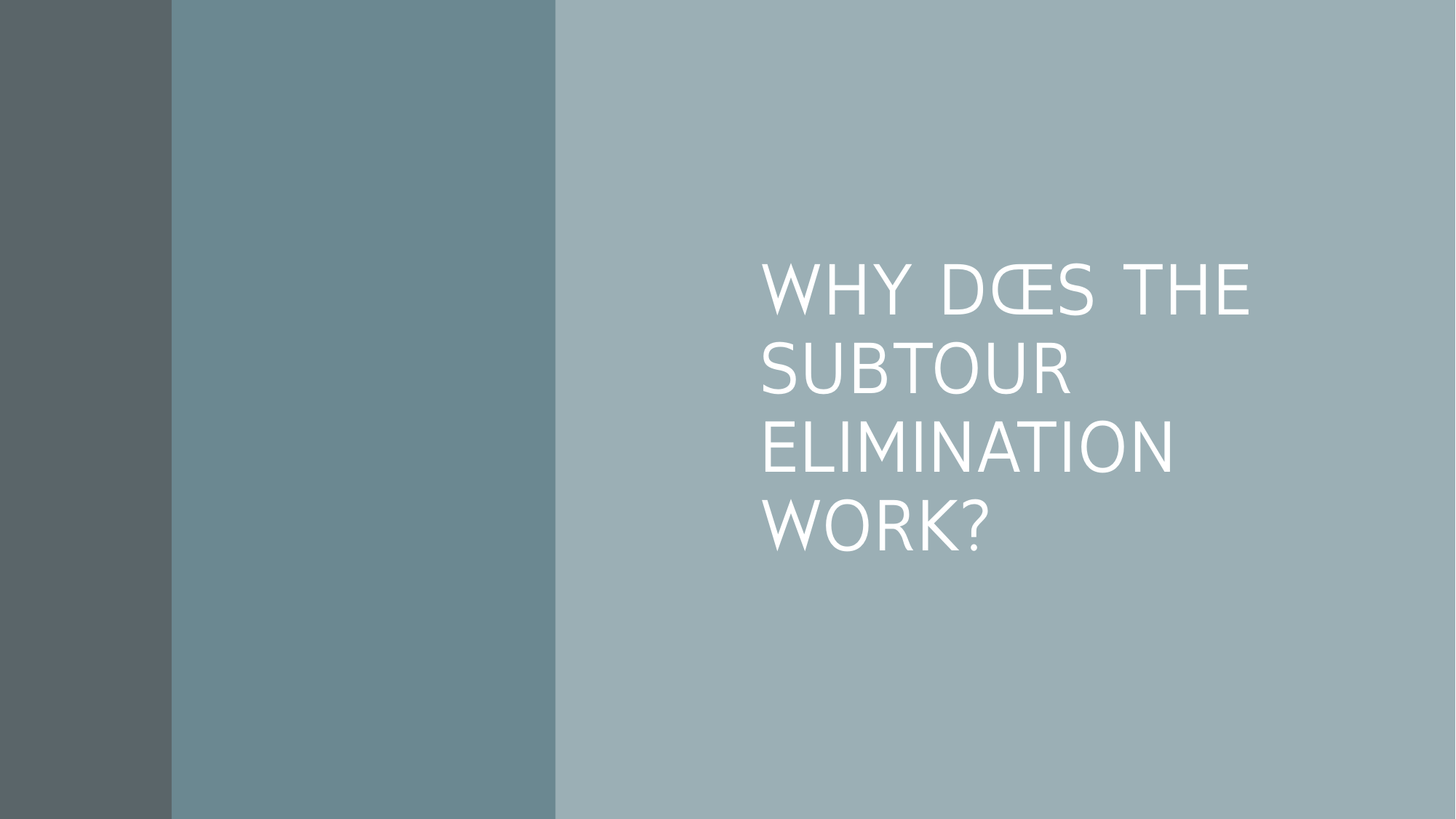

# Why does the subtour elimination work?